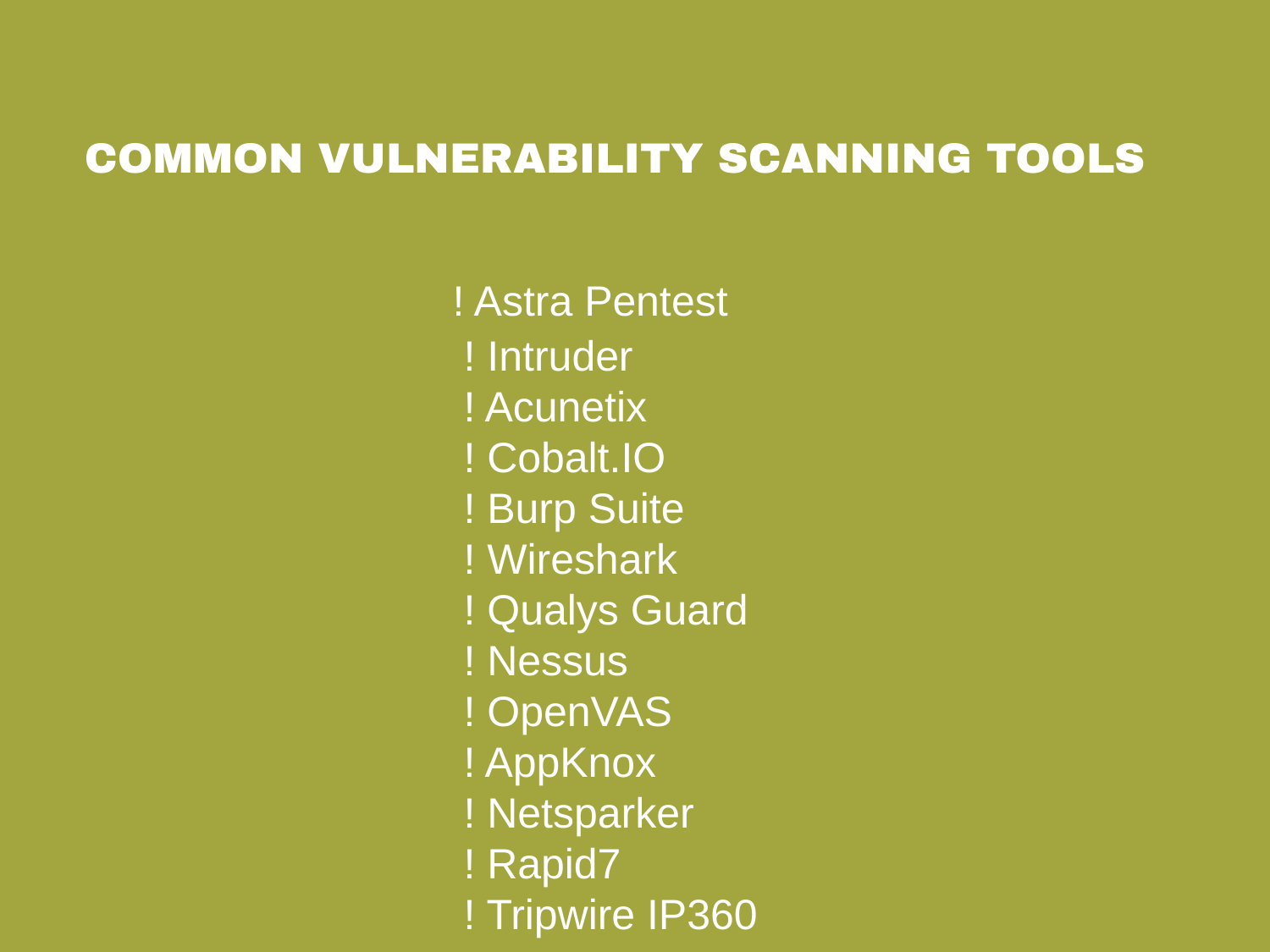

COMMON VULNERABILITY SCANNING TOOLS
                       ! Astra Pentest
                                   ! Intruder
                                   ! Acunetix
                                   ! Cobalt.IO
                                   ! Burp Suite
                                   ! Wireshark
                                   ! Qualys Guard
                                   ! Nessus
                                   ! OpenVAS
                                   ! AppKnox
                                   ! Netsparker
                                   ! Rapid7
                                   ! Tripwire IP360